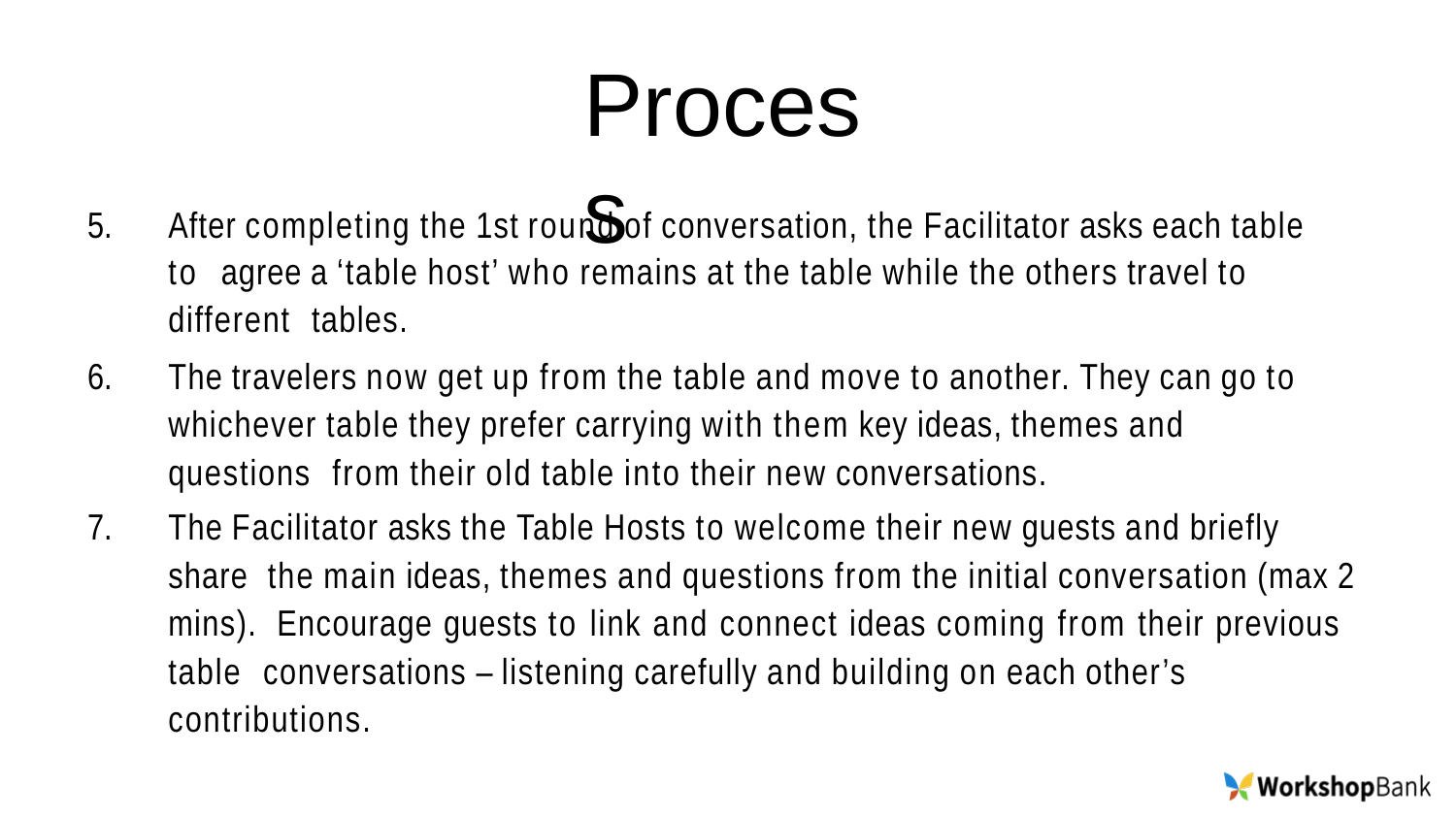

# Process
After completing the 1st round of conversation, the Facilitator asks each table to  agree a ‘table host’ who remains at the table while the others travel to different  tables.
The travelers now get up from the table and move to another. They can go to  whichever table they prefer carrying with them key ideas, themes and questions  from their old table into their new conversations.
The Facilitator asks the Table Hosts to welcome their new guests and briefly share  the main ideas, themes and questions from the initial conversation (max 2 mins).  Encourage guests to link and connect ideas coming from their previous table  conversations – listening carefully and building on each other’s contributions.